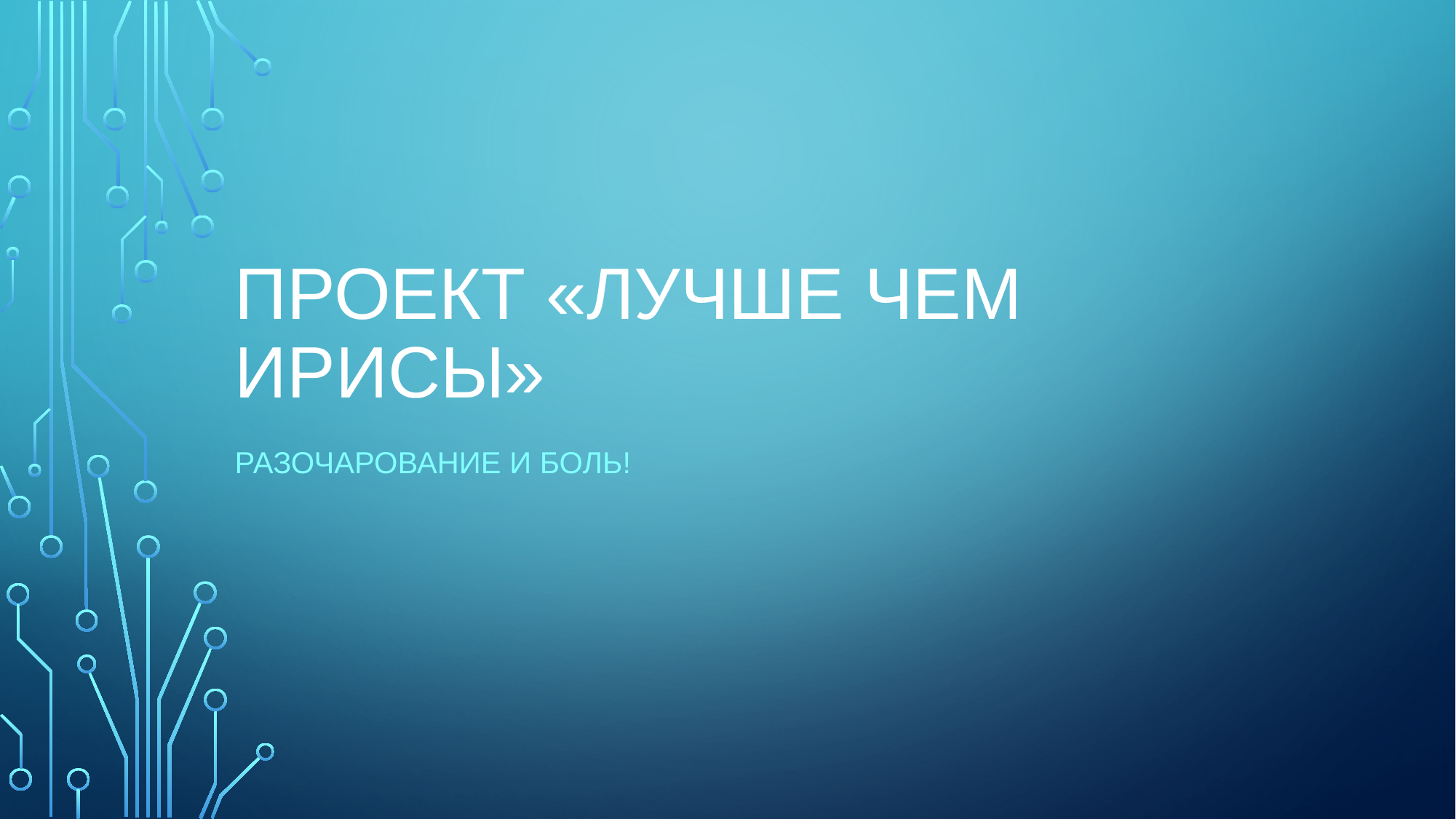

# Проект «Лучше чем ирисы»
Разочарование и боль!